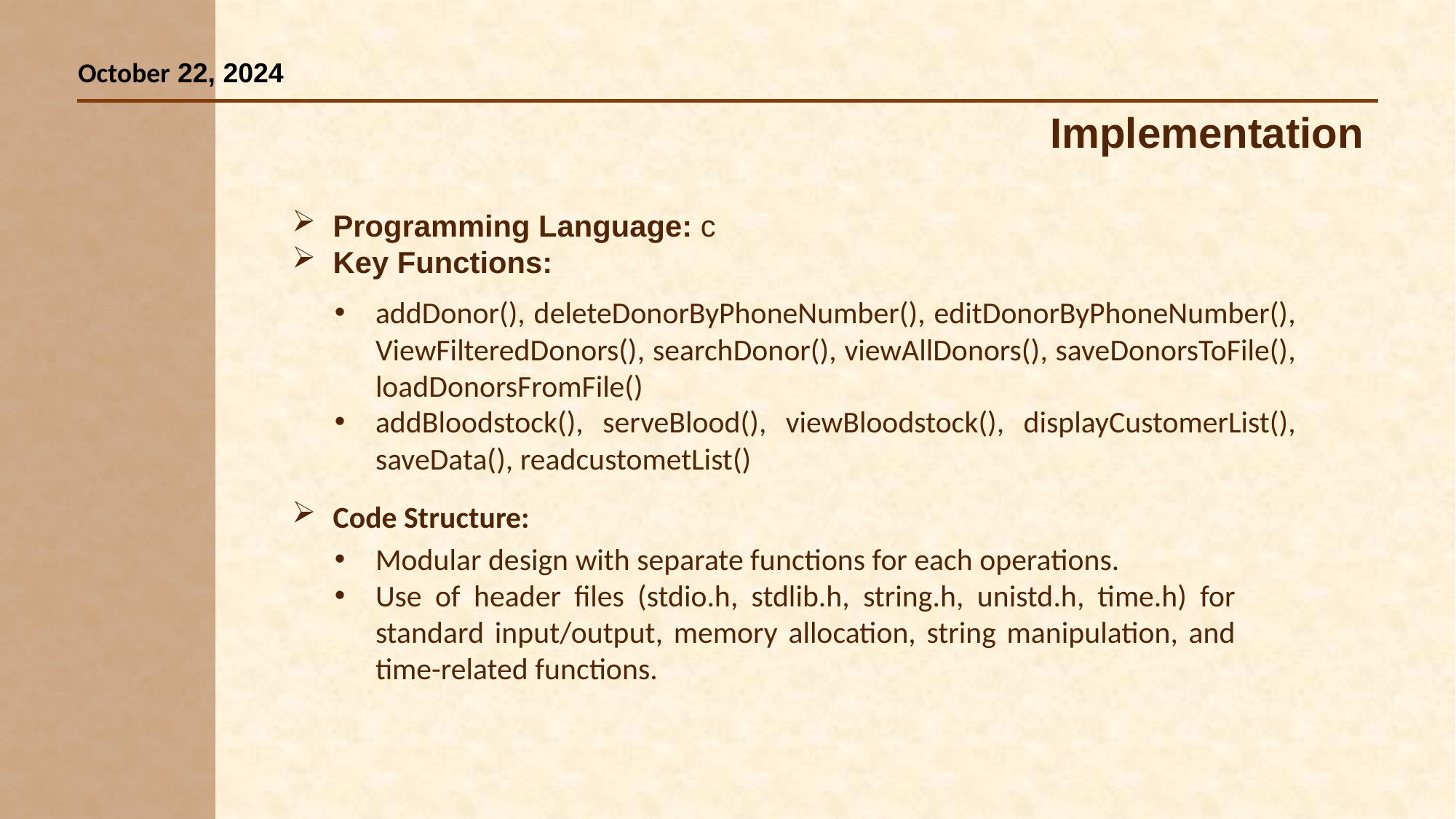

October 22, 2024
Implementation
Programming Language: c
Key Functions:

Code Structure:
addDonor(), deleteDonorByPhoneNumber(), editDonorByPhoneNumber(), ViewFilteredDonors(), searchDonor(), viewAllDonors(), saveDonorsToFile(), loadDonorsFromFile()
addBloodstock(), serveBlood(), viewBloodstock(), displayCustomerList(), saveData(), readcustometList()

Modular design with separate functions for each operations.
Use of header files (stdio.h, stdlib.h, string.h, unistd.h, time.h) for standard input/output, memory allocation, string manipulation, and time-related functions.